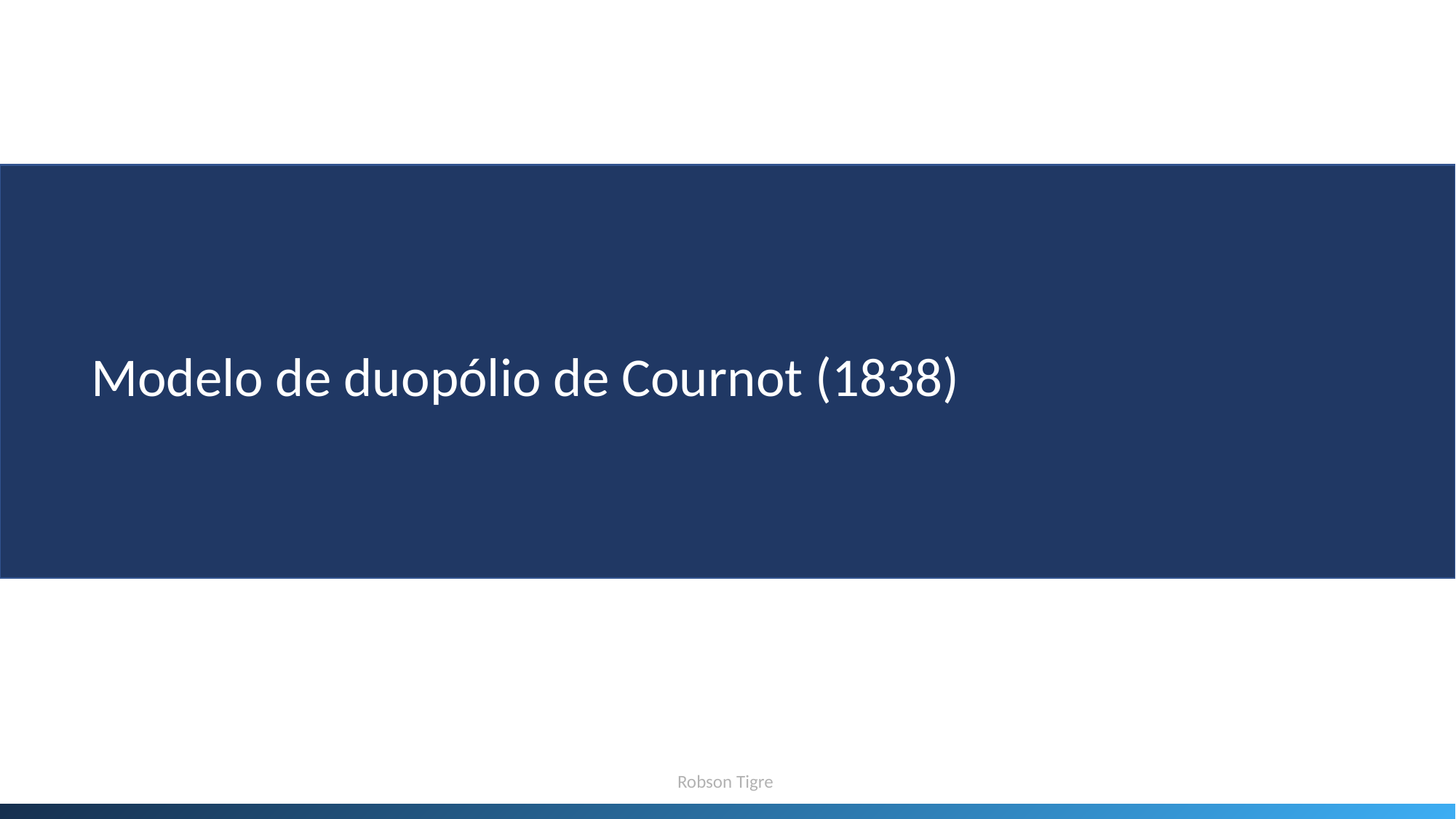

Modelo de duopólio de Cournot (1838)
Robson Tigre